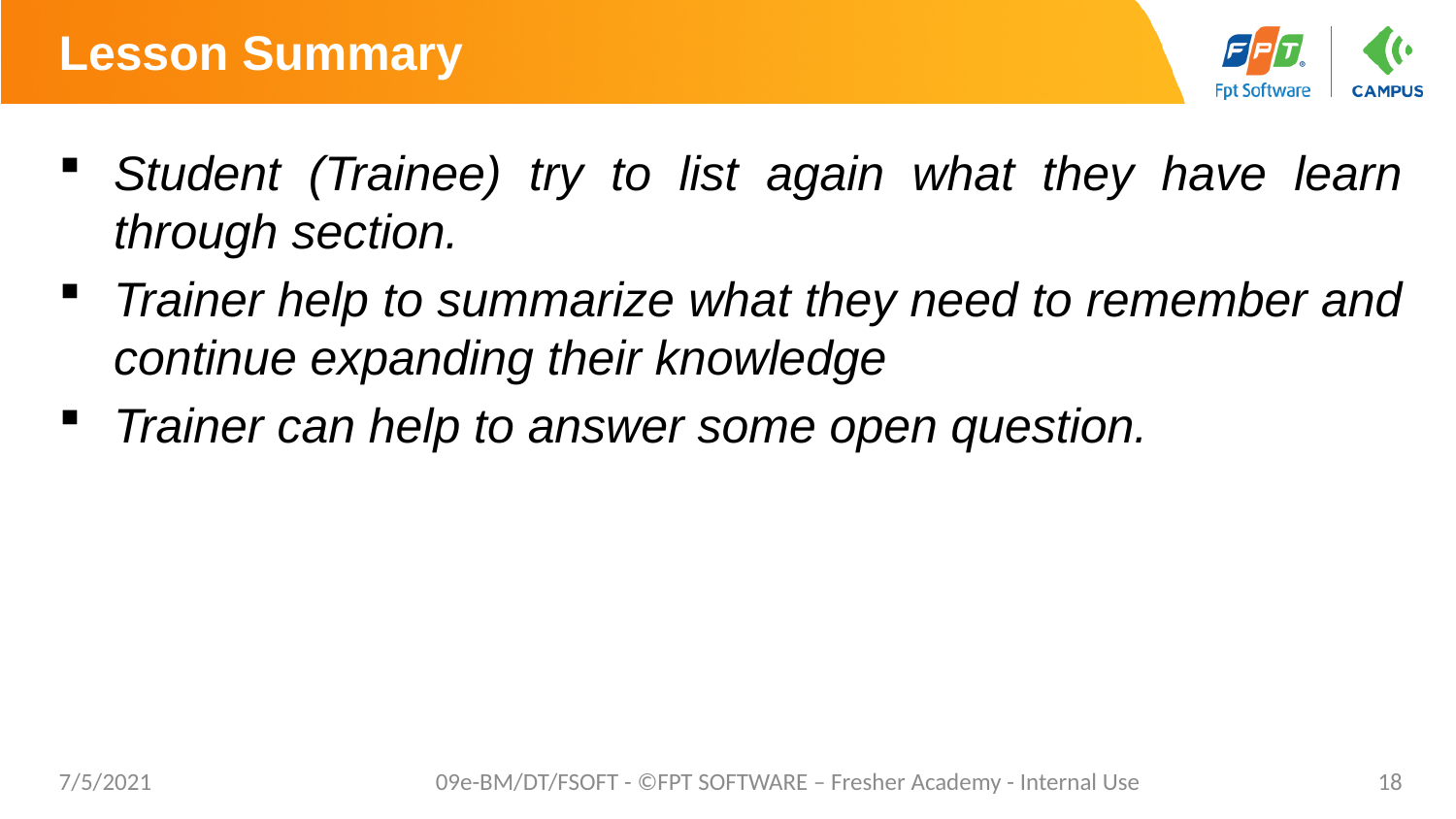

# Lesson Summary
Student (Trainee) try to list again what they have learn through section.
Trainer help to summarize what they need to remember and continue expanding their knowledge
Trainer can help to answer some open question.
7/5/2021
09e-BM/DT/FSOFT - ©FPT SOFTWARE – Fresher Academy - Internal Use
18